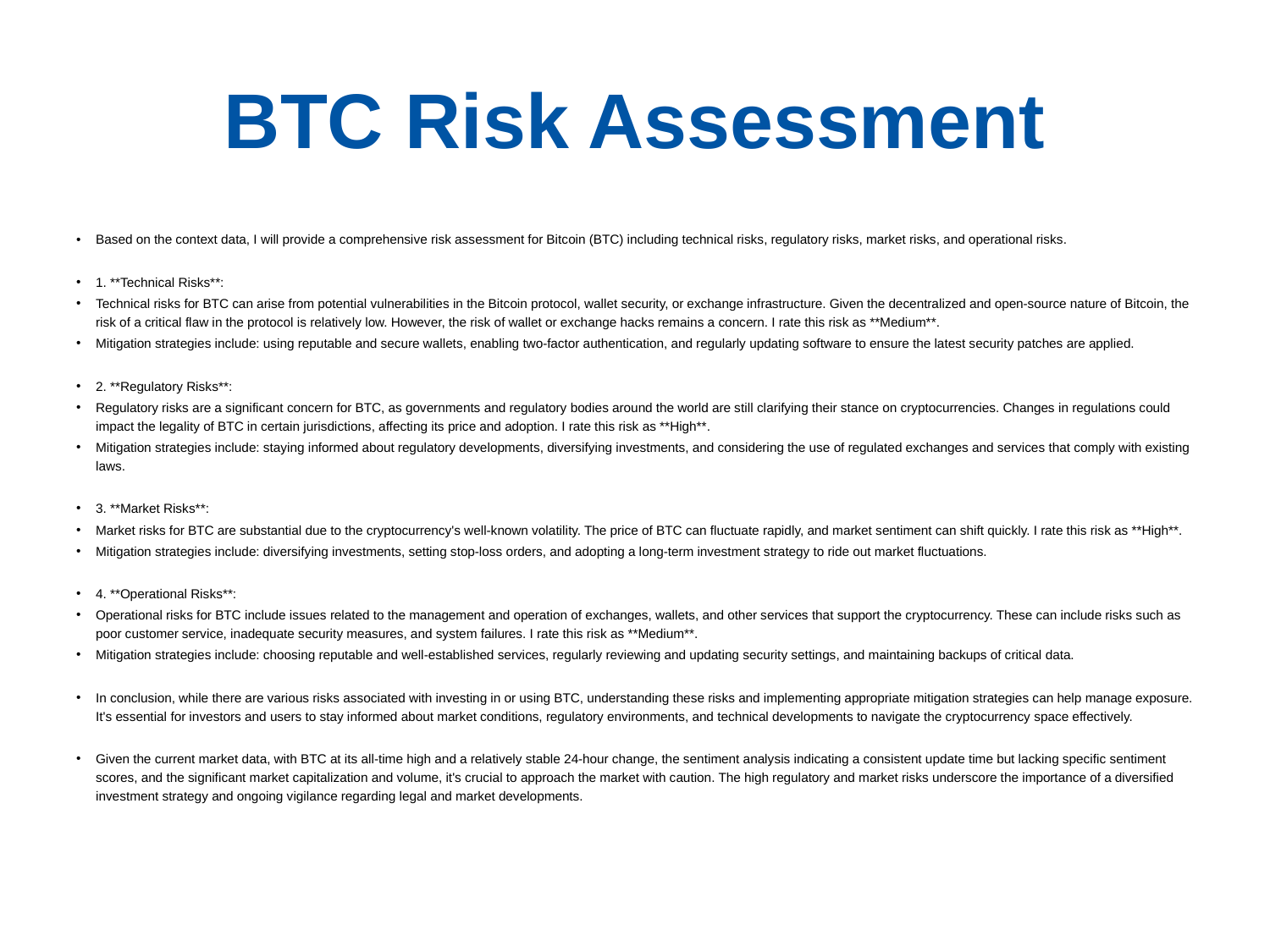

# BTC Risk Assessment
Based on the context data, I will provide a comprehensive risk assessment for Bitcoin (BTC) including technical risks, regulatory risks, market risks, and operational risks.

1. **Technical Risks**:
Technical risks for BTC can arise from potential vulnerabilities in the Bitcoin protocol, wallet security, or exchange infrastructure. Given the decentralized and open-source nature of Bitcoin, the risk of a critical flaw in the protocol is relatively low. However, the risk of wallet or exchange hacks remains a concern. I rate this risk as **Medium**.
Mitigation strategies include: using reputable and secure wallets, enabling two-factor authentication, and regularly updating software to ensure the latest security patches are applied.

2. **Regulatory Risks**:
Regulatory risks are a significant concern for BTC, as governments and regulatory bodies around the world are still clarifying their stance on cryptocurrencies. Changes in regulations could impact the legality of BTC in certain jurisdictions, affecting its price and adoption. I rate this risk as **High**.
Mitigation strategies include: staying informed about regulatory developments, diversifying investments, and considering the use of regulated exchanges and services that comply with existing laws.

3. **Market Risks**:
Market risks for BTC are substantial due to the cryptocurrency's well-known volatility. The price of BTC can fluctuate rapidly, and market sentiment can shift quickly. I rate this risk as **High**.
Mitigation strategies include: diversifying investments, setting stop-loss orders, and adopting a long-term investment strategy to ride out market fluctuations.

4. **Operational Risks**:
Operational risks for BTC include issues related to the management and operation of exchanges, wallets, and other services that support the cryptocurrency. These can include risks such as poor customer service, inadequate security measures, and system failures. I rate this risk as **Medium**.
Mitigation strategies include: choosing reputable and well-established services, regularly reviewing and updating security settings, and maintaining backups of critical data.

In conclusion, while there are various risks associated with investing in or using BTC, understanding these risks and implementing appropriate mitigation strategies can help manage exposure. It's essential for investors and users to stay informed about market conditions, regulatory environments, and technical developments to navigate the cryptocurrency space effectively.

Given the current market data, with BTC at its all-time high and a relatively stable 24-hour change, the sentiment analysis indicating a consistent update time but lacking specific sentiment scores, and the significant market capitalization and volume, it's crucial to approach the market with caution. The high regulatory and market risks underscore the importance of a diversified investment strategy and ongoing vigilance regarding legal and market developments.